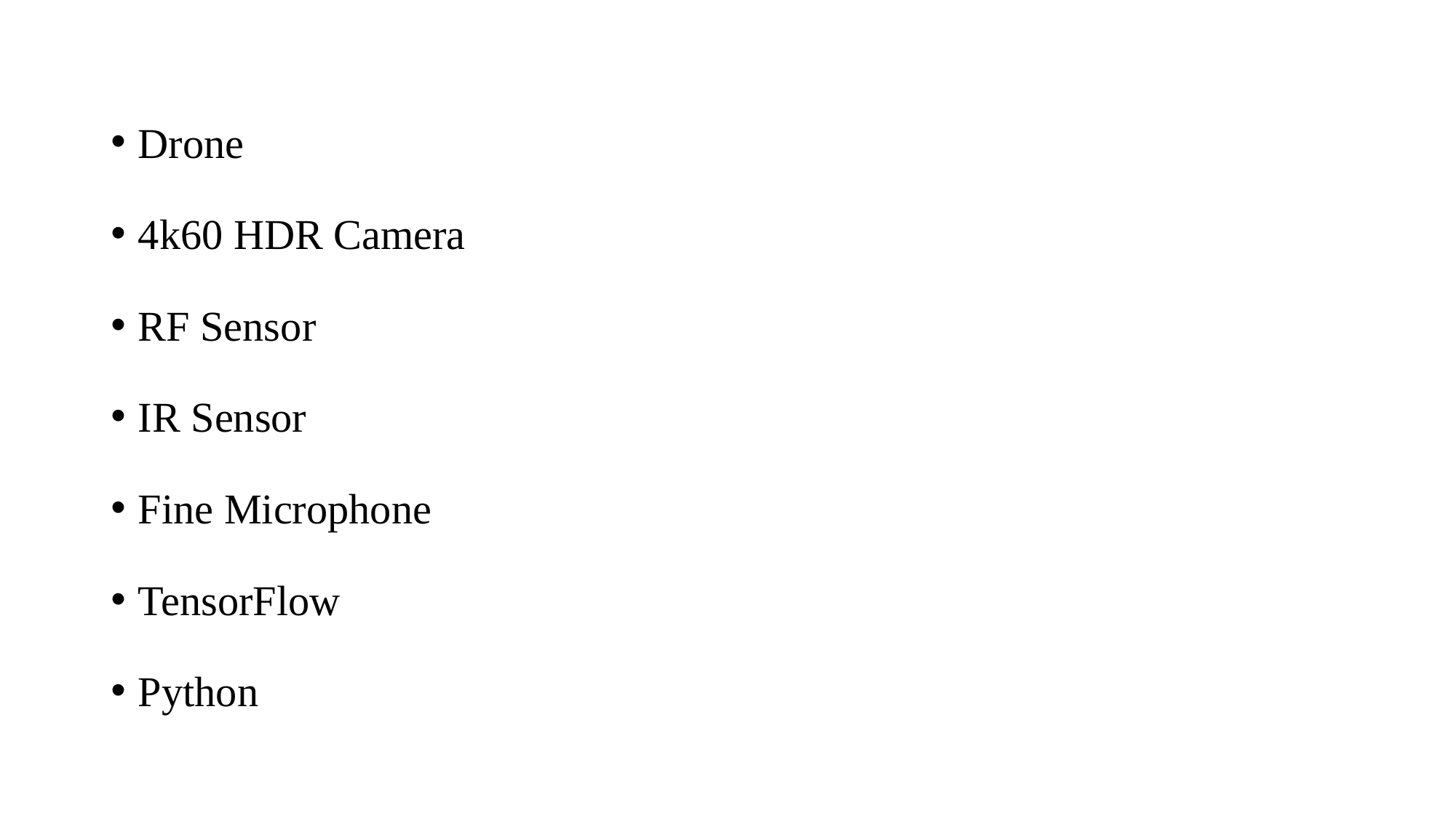

Drone
4k60 HDR Camera
RF Sensor
IR Sensor
Fine Microphone
TensorFlow
Python